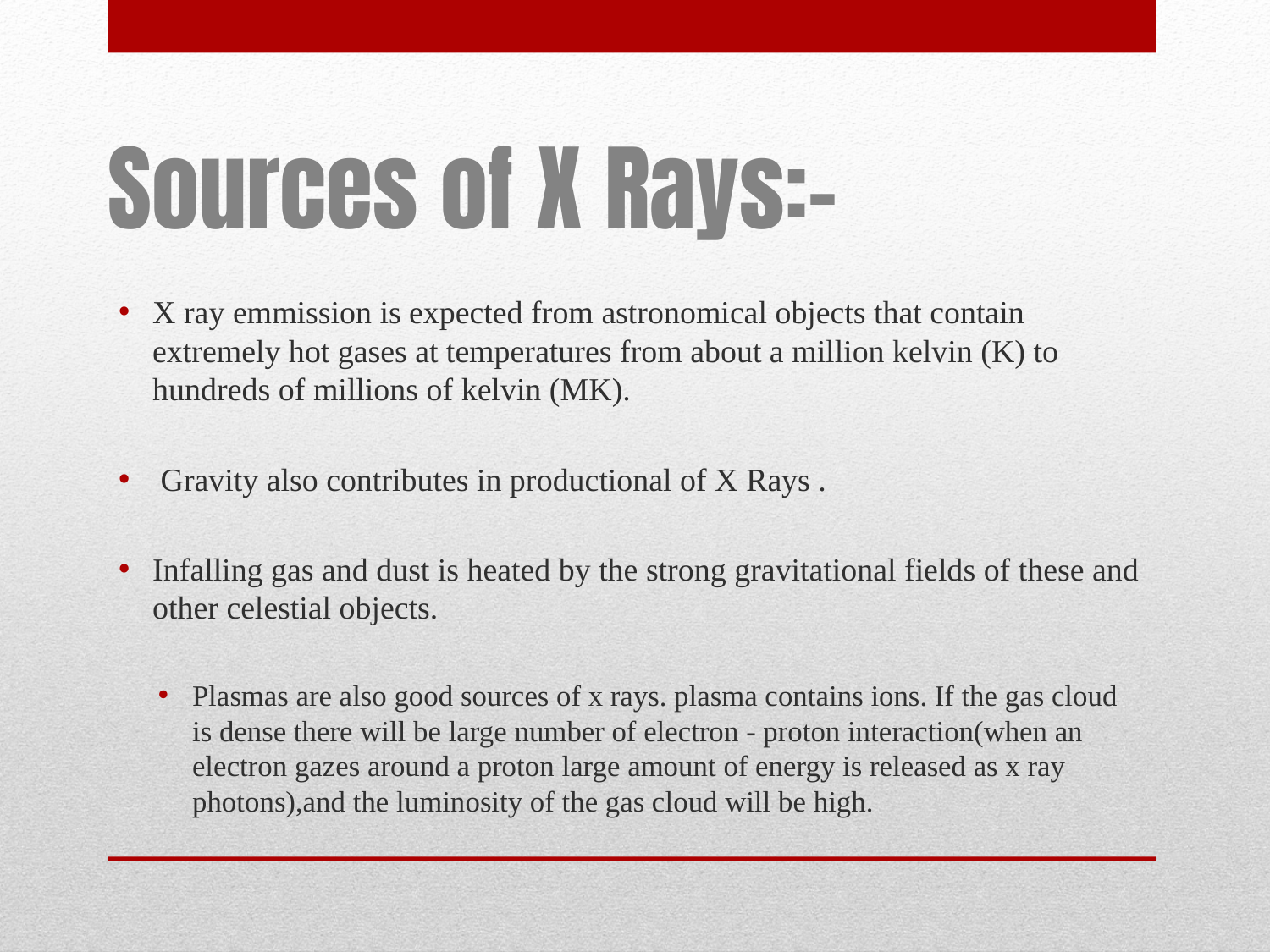

# Sources of X Rays:-
X ray emmission is expected from astronomical objects that contain extremely hot gases at temperatures from about a million kelvin (K) to hundreds of millions of kelvin (MK).

 Gravity also contributes in productional of X Rays .

Infalling gas and dust is heated by the strong gravitational fields of these and other celestial objects.

Plasmas are also good sources of x rays. plasma contains ions. If the gas cloud is dense there will be large number of electron - proton interaction(when an electron gazes around a proton large amount of energy is released as x ray photons),and the luminosity of the gas cloud will be high.